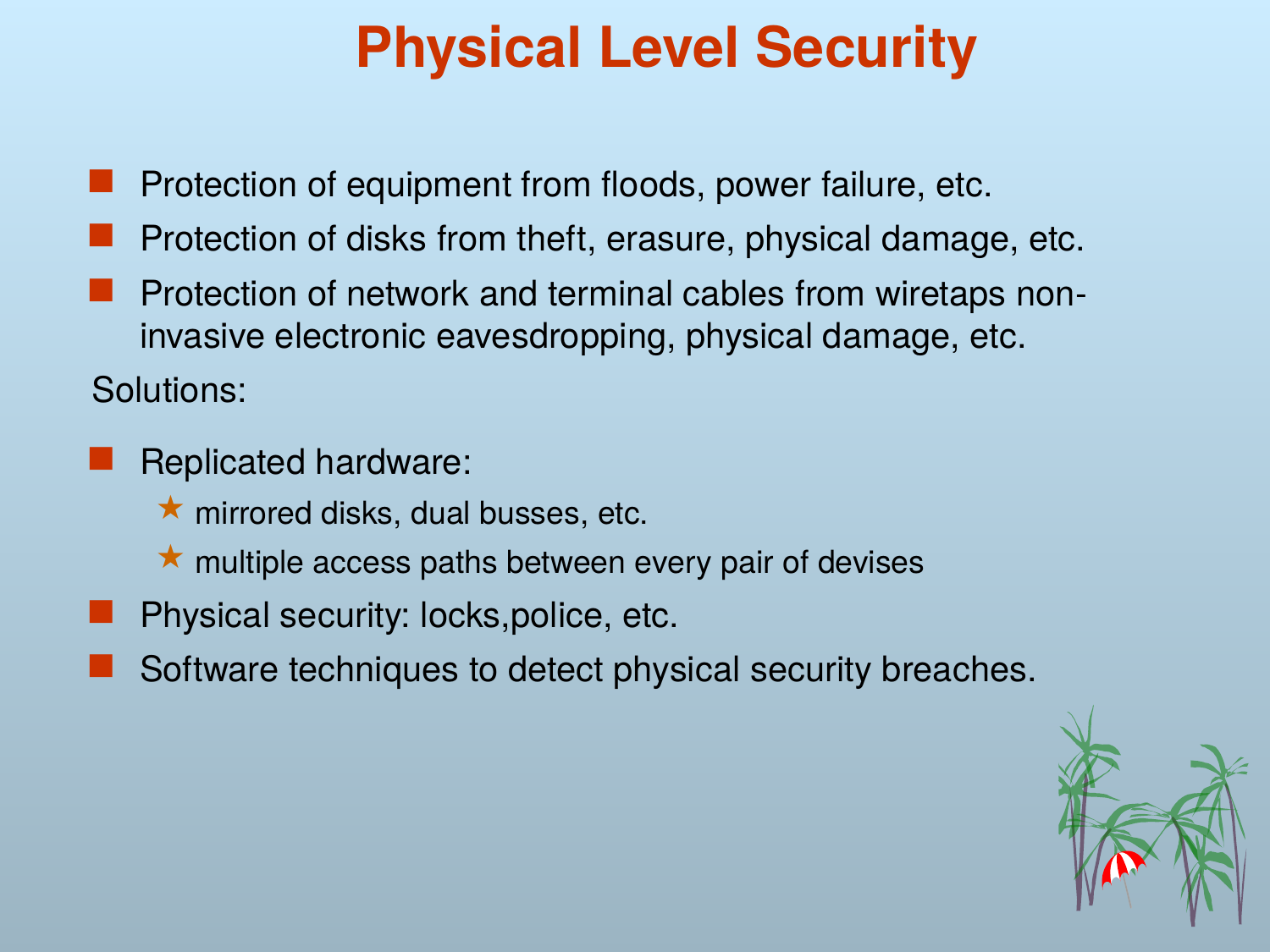

Protection of equipment from floods, power failure, etc.
Protection of disks from theft, erasure, physical damage, etc.
Protection of network and terminal cables from wiretaps non-invasive electronic eavesdropping, physical damage, etc.
Solutions:
Replicated hardware:
mirrored disks, dual busses, etc.
multiple access paths between every pair of devises
Physical security: locks,police, etc.
Software techniques to detect physical security breaches.

# Physical Level Security